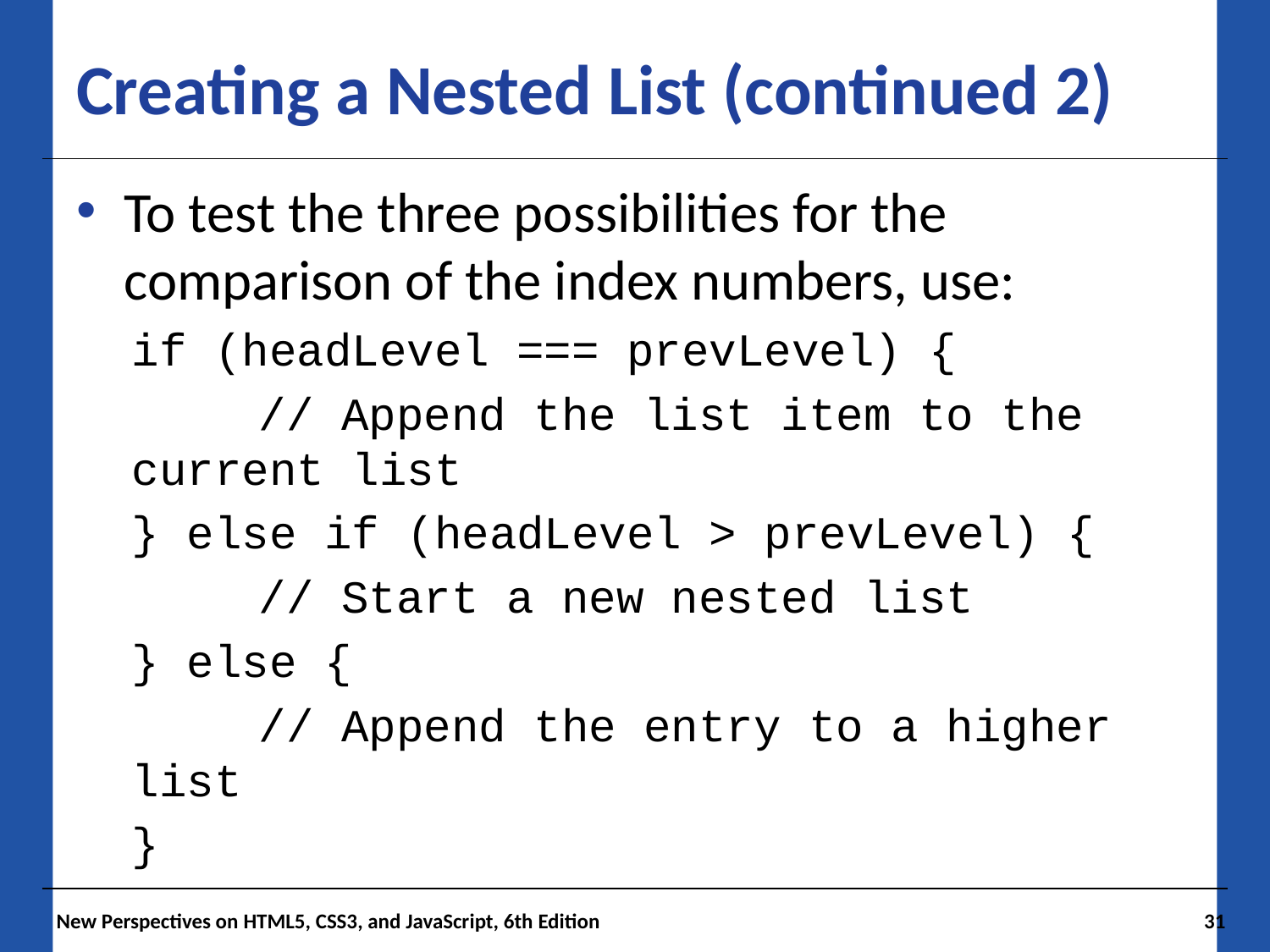

# Creating a Nested List (continued 2)
To test the three possibilities for the comparison of the index numbers, use:
if (headLevel === prevLevel) {
	// Append the list item to the   current list
} else if (headLevel > prevLevel) {
	// Start a new nested list
} else {
	// Append the entry to a higher list
}
         New Perspectives on HTML5, CSS3, and JavaScript, 6th Edition
31